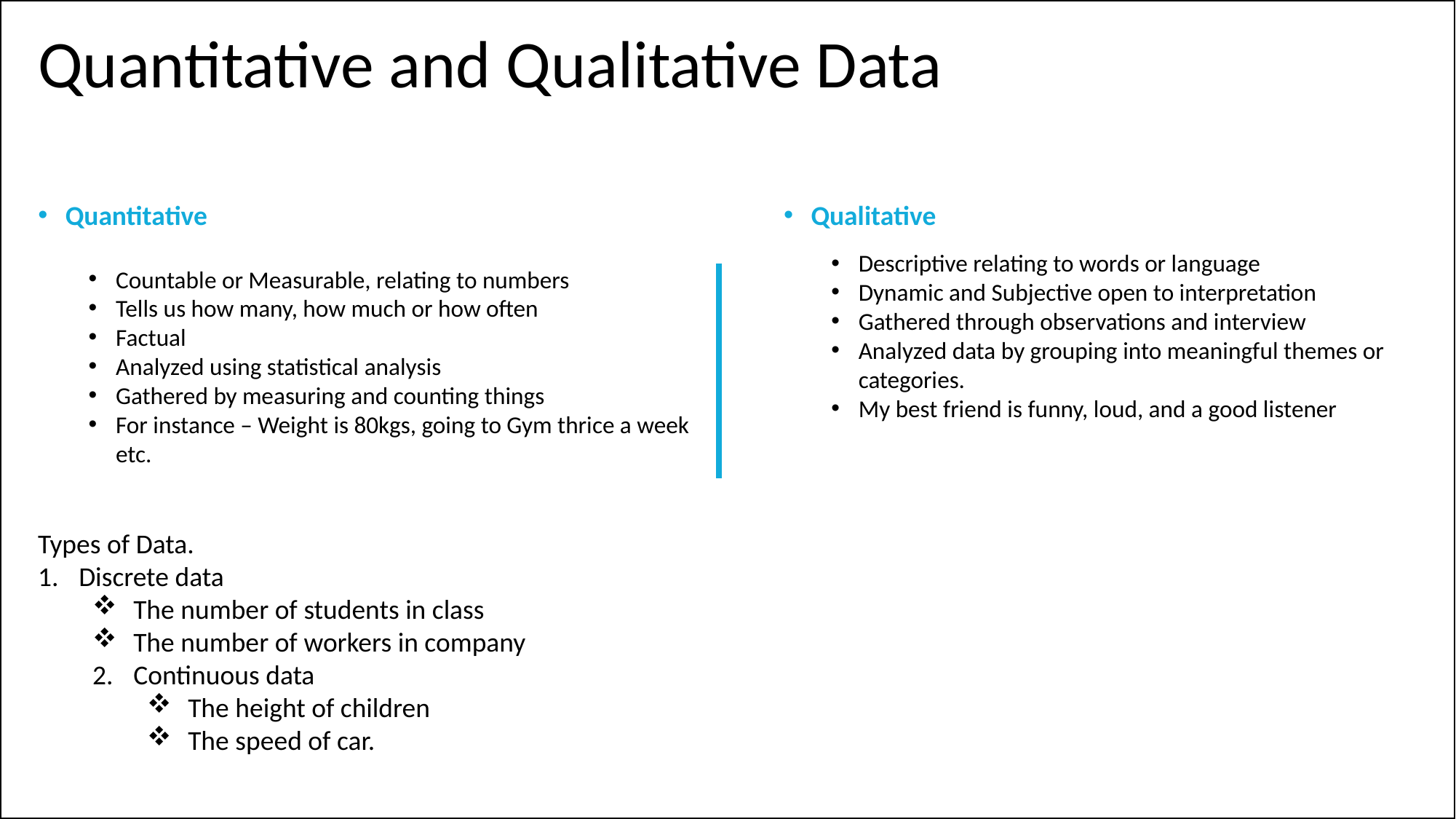

# Quantitative and Qualitative Data
Quantitative
Qualitative
Descriptive relating to words or language
Dynamic and Subjective open to interpretation
Gathered through observations and interview
Analyzed data by grouping into meaningful themes or categories.
My best friend is funny, loud, and a good listener

Countable or Measurable, relating to numbers
Tells us how many, how much or how often
Factual
Analyzed using statistical analysis
Gathered by measuring and counting things
For instance – Weight is 80kgs, going to Gym thrice a week etc.
Types of Data.
Discrete data
The number of students in class
The number of workers in company
Continuous data
The height of children
The speed of car.